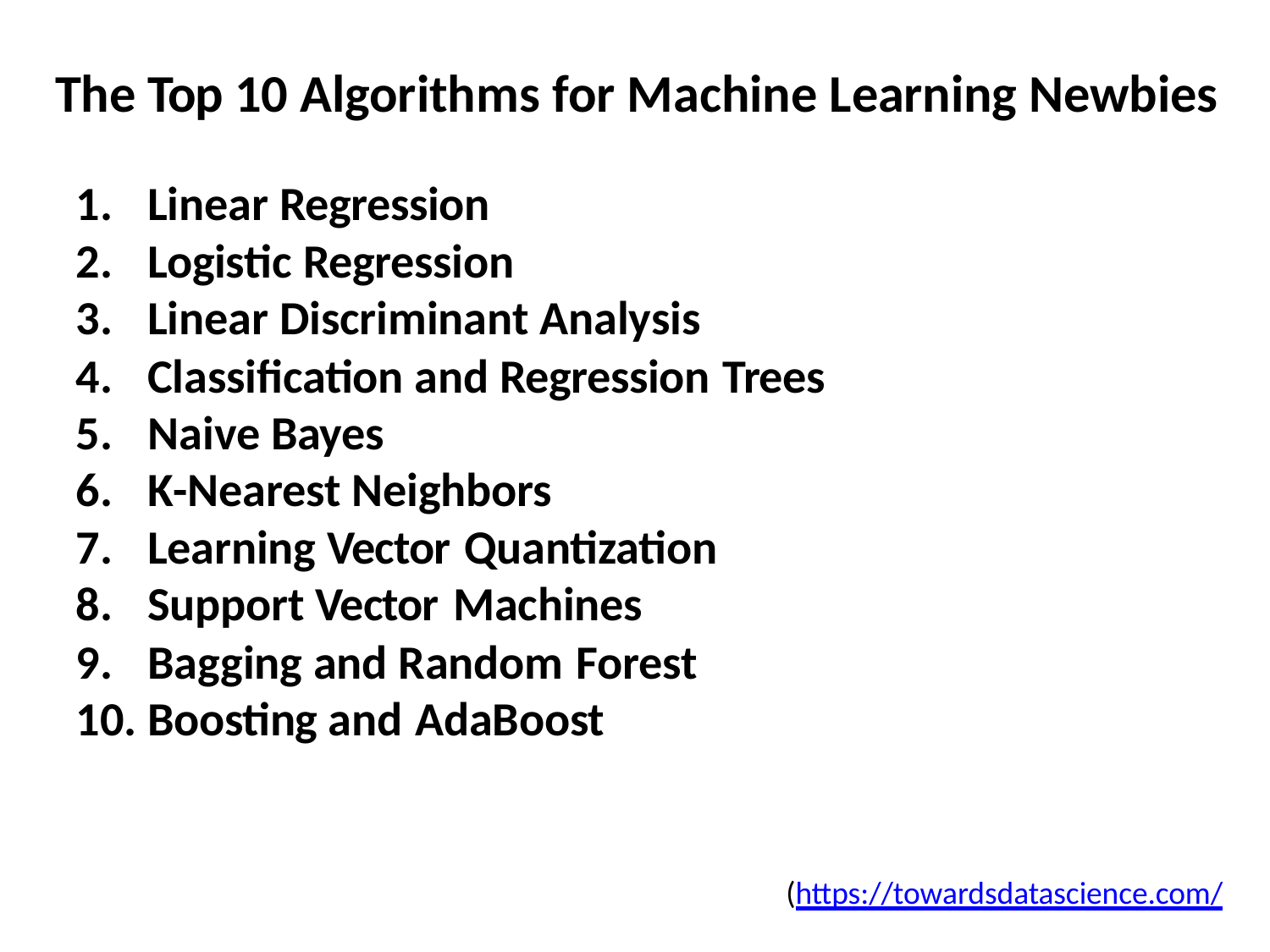

# The Top 10 Algorithms for Machine Learning Newbies
Linear Regression
Logistic Regression
Linear Discriminant Analysis
Classification and Regression Trees
Naive Bayes
K-Nearest Neighbors
Learning Vector Quantization
Support Vector Machines
Bagging and Random Forest
Boosting and AdaBoost
(https://towardsdatascience.com/